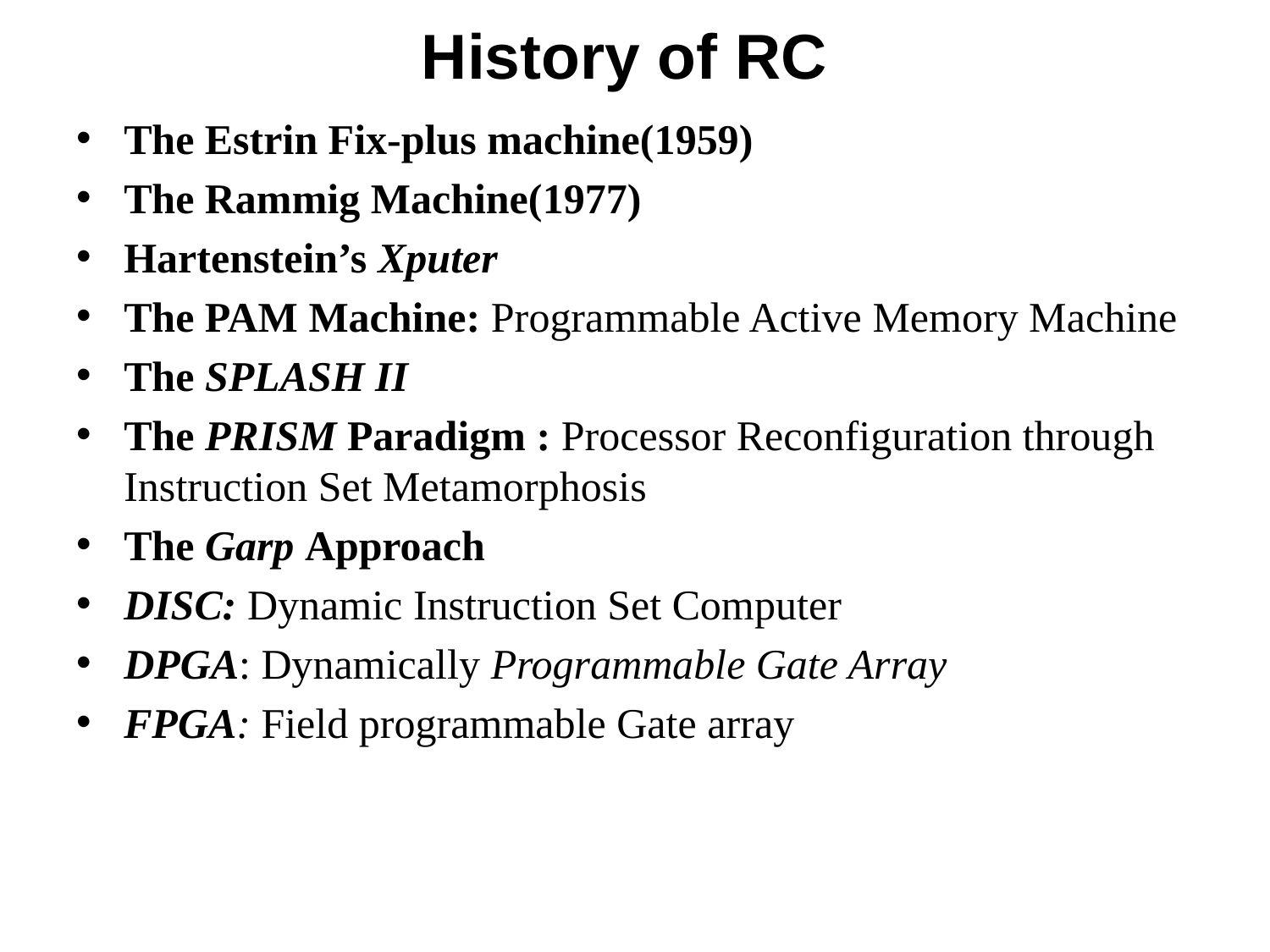

# History of RC
The Estrin Fix-plus machine(1959)
The Rammig Machine(1977)
Hartenstein’s Xputer
The PAM Machine: Programmable Active Memory Machine
The SPLASH II
The PRISM Paradigm : Processor Reconfiguration through Instruction Set Metamorphosis
The Garp Approach
DISC: Dynamic Instruction Set Computer
DPGA: Dynamically Programmable Gate Array
FPGA: Field programmable Gate array